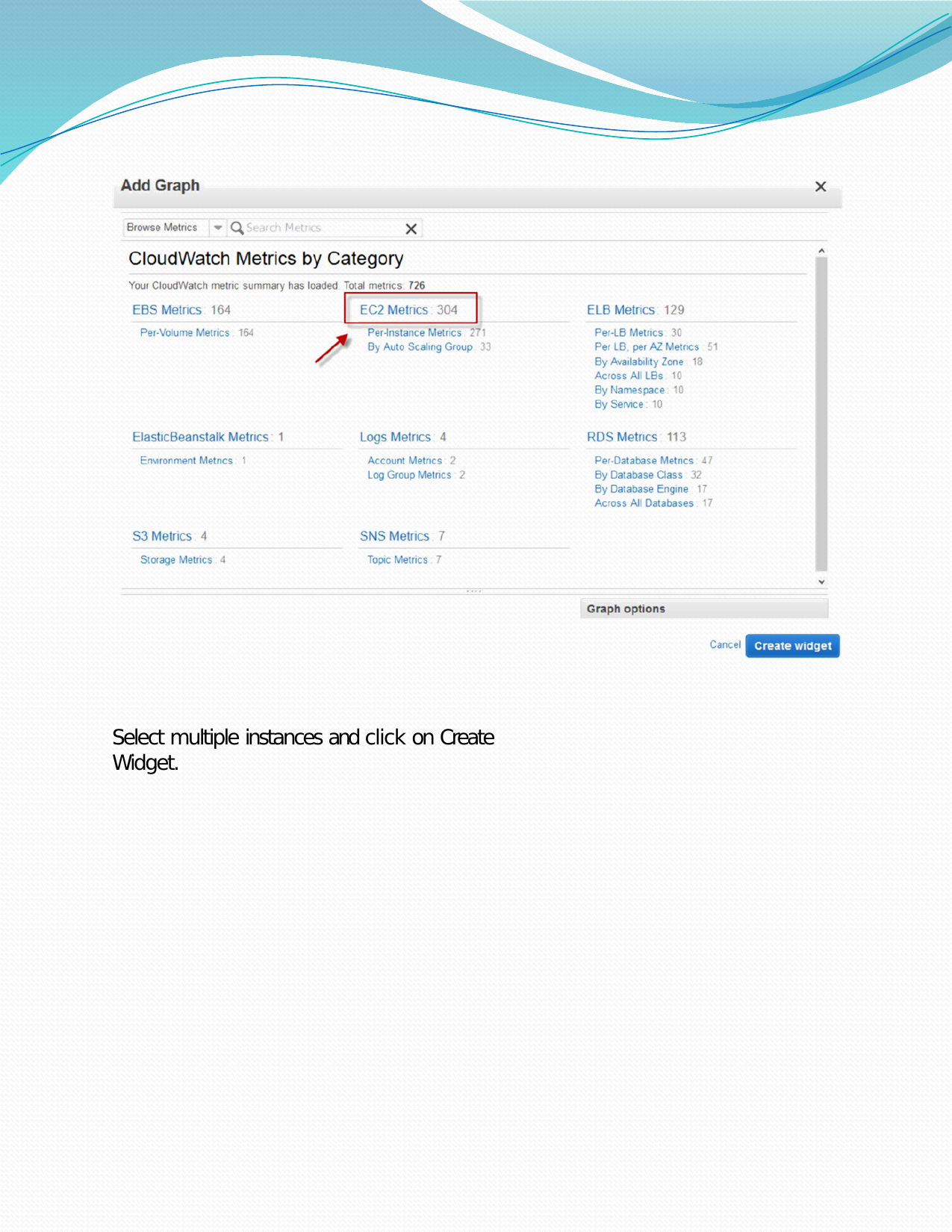

Select multiple instances and click on Create Widget.